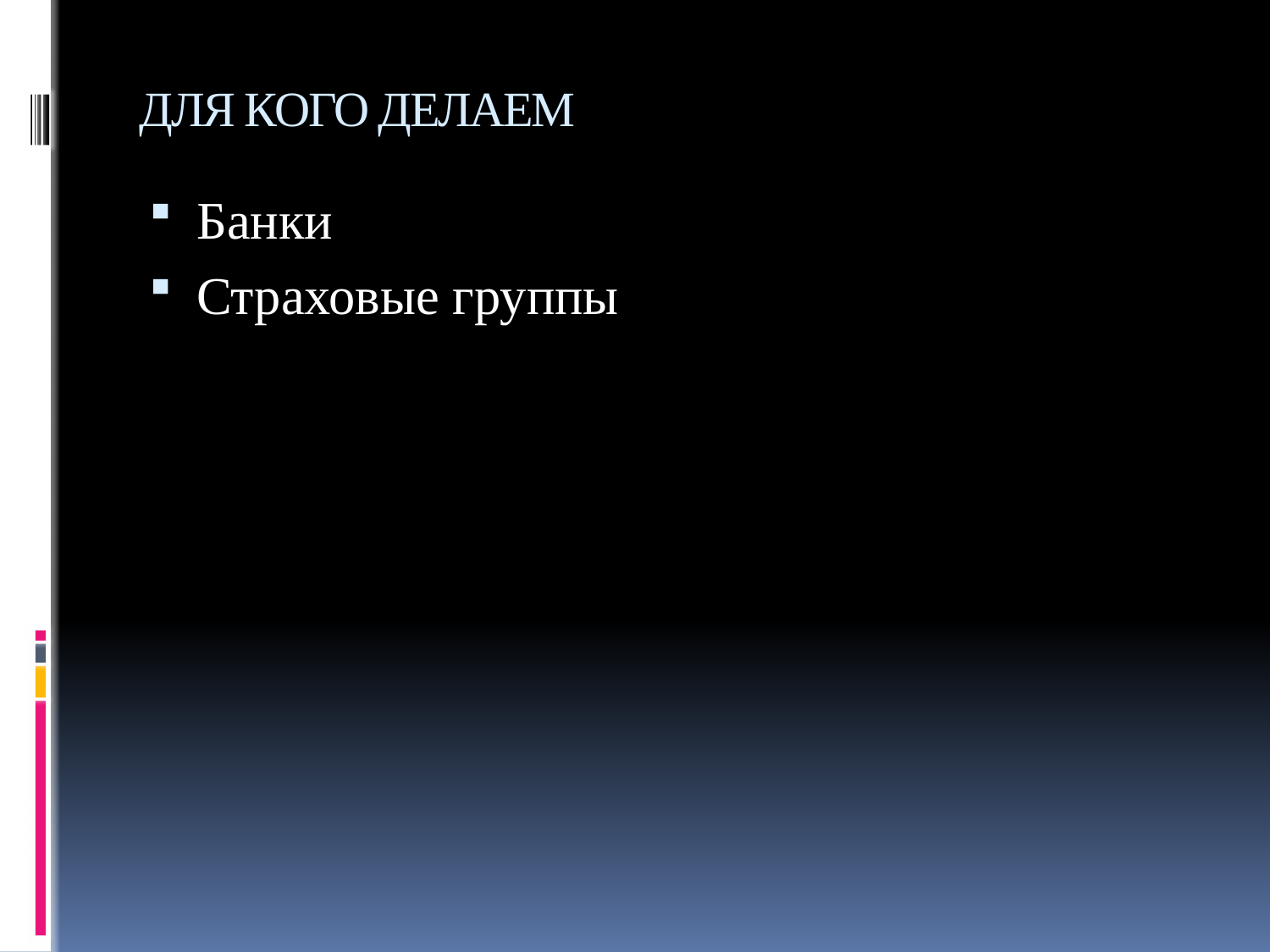

# ДЛЯ КОГО ДЕЛАЕМ
Банки
Страховые группы